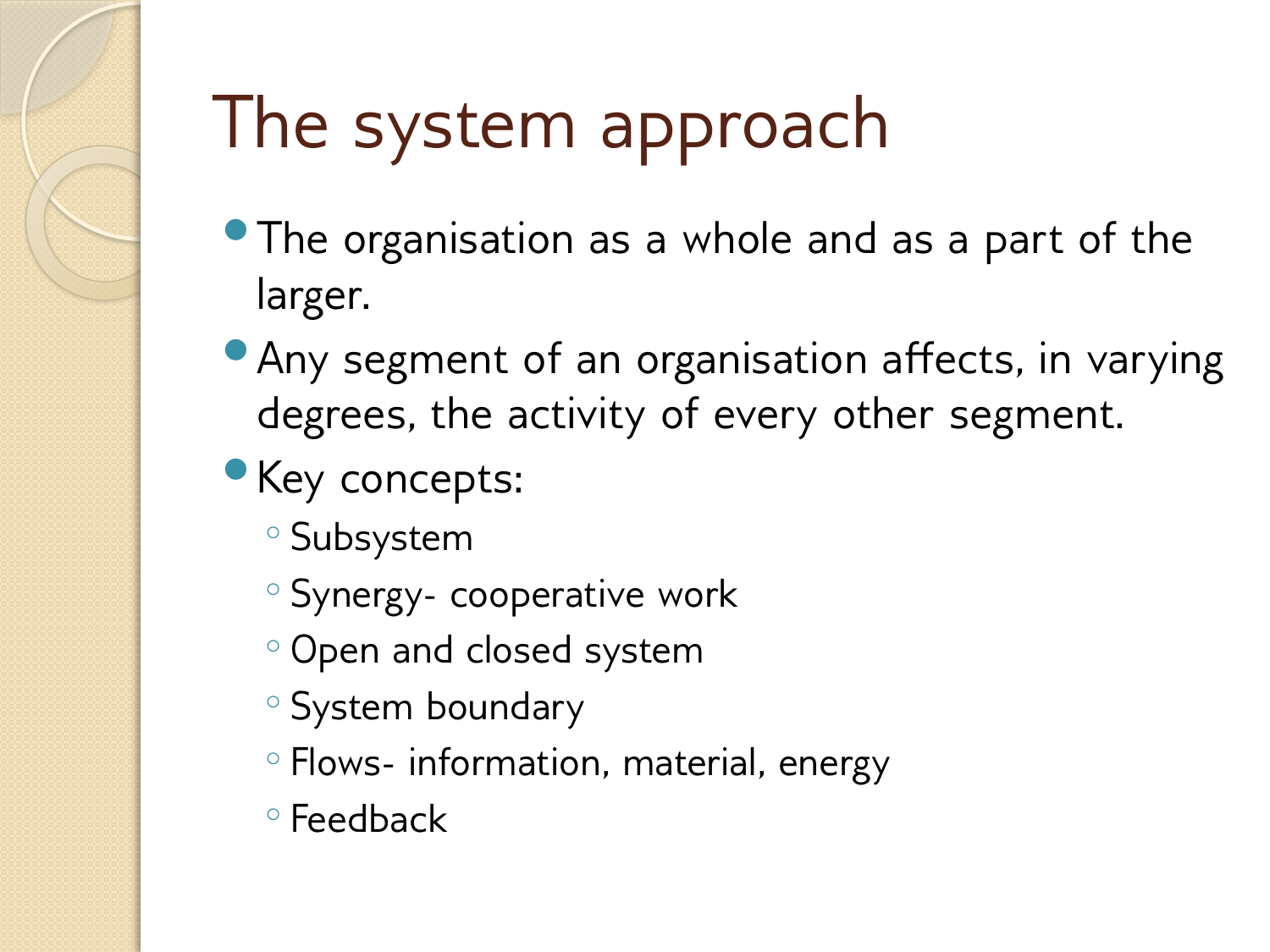

# The system approach
The organisation as a whole and as a part of the larger.
Any segment of an organisation affects, in varying degrees, the activity of every other segment.
Key concepts:
Subsystem
Synergy- cooperative work
Open and closed system
System boundary
Flows- information, material, energy
Feedback